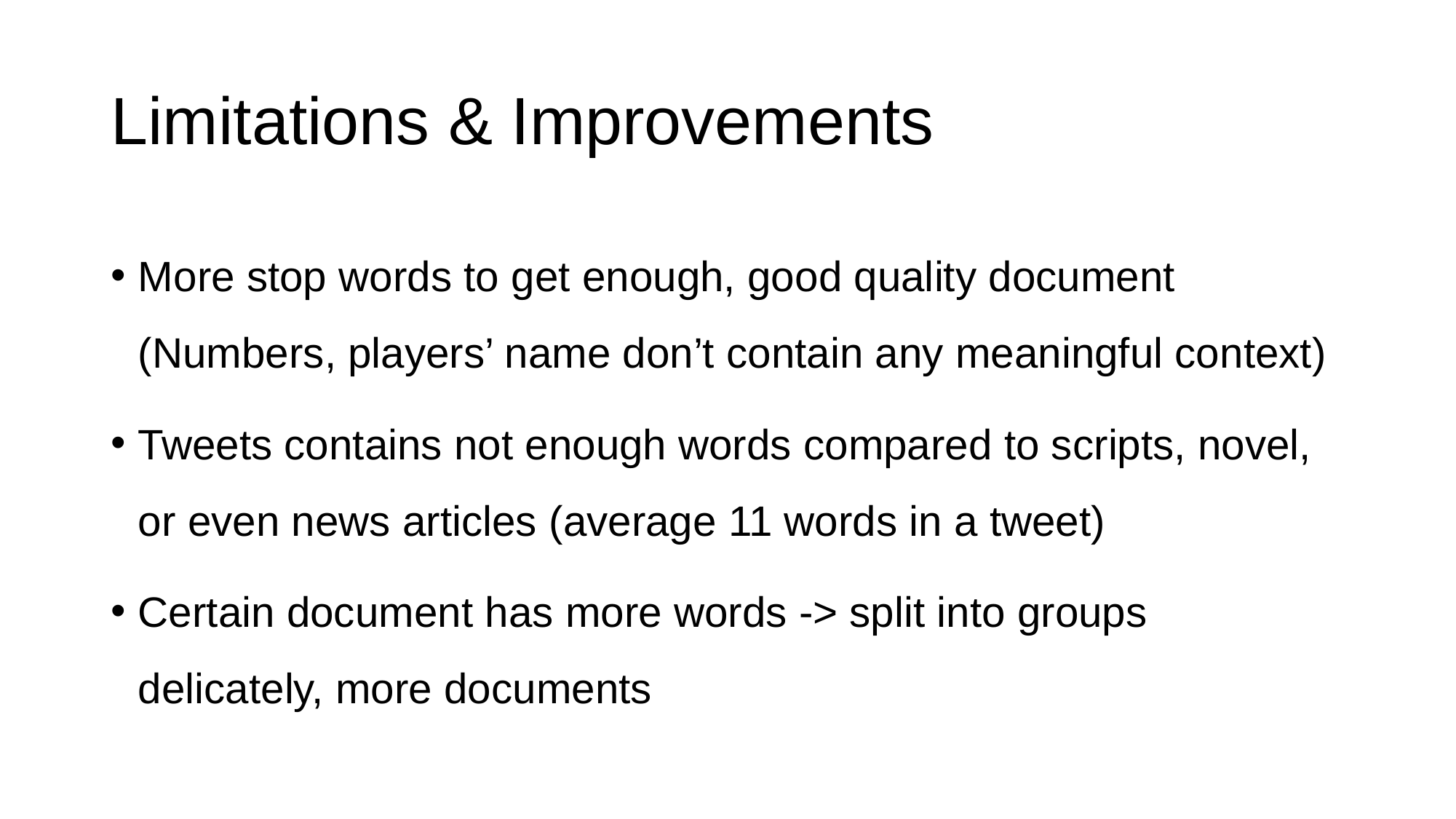

# Limitations & Improvements
More stop words to get enough, good quality document
(Numbers, players’ name don’t contain any meaningful context)
Tweets contains not enough words compared to scripts, novel, or even news articles (average 11 words in a tweet)
Certain document has more words -> split into groups delicately, more documents